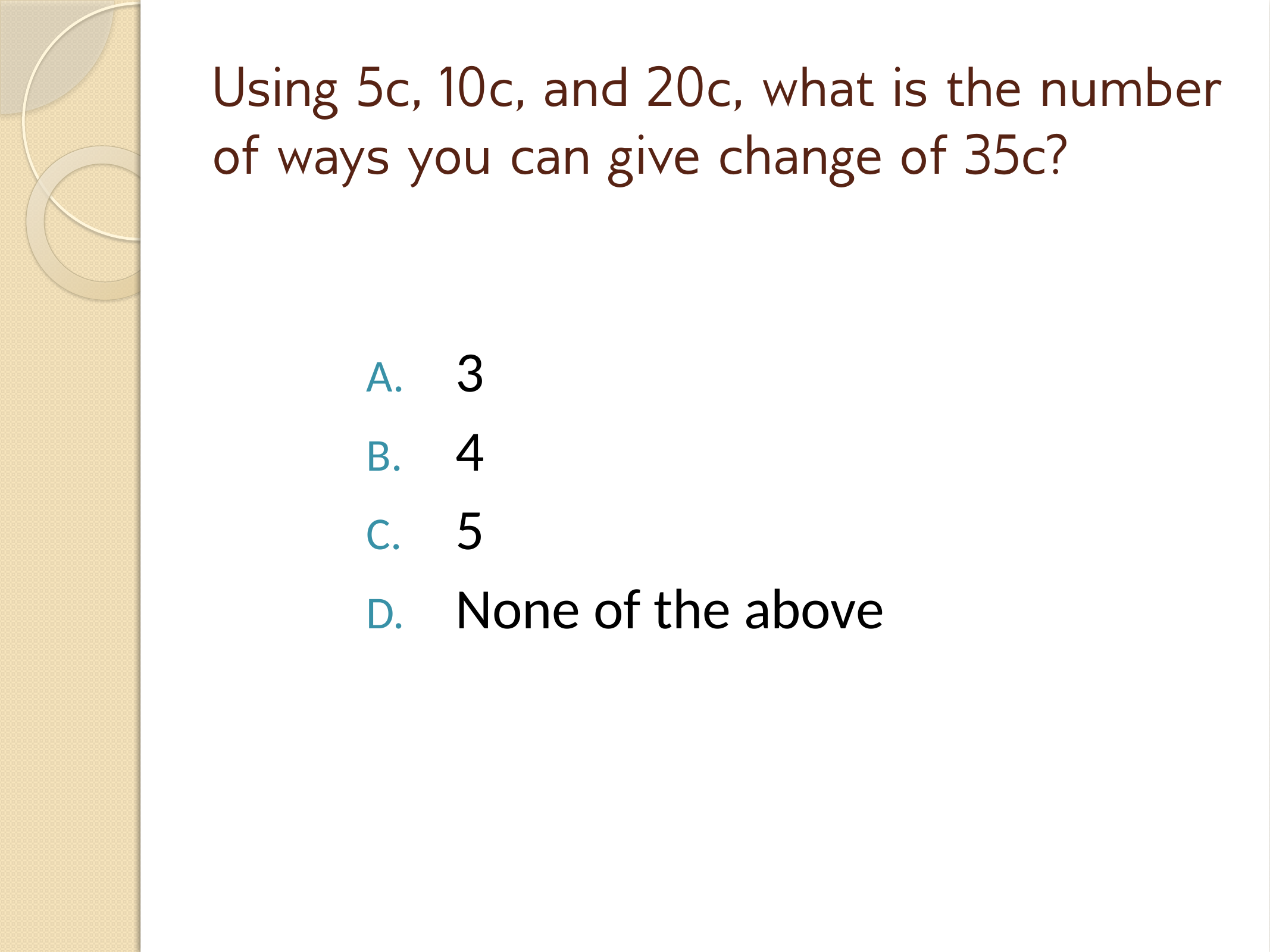

# Using 5c, 10c, and 20c, what is the number of ways you can give change of 35c?
3
4
5
None of the above